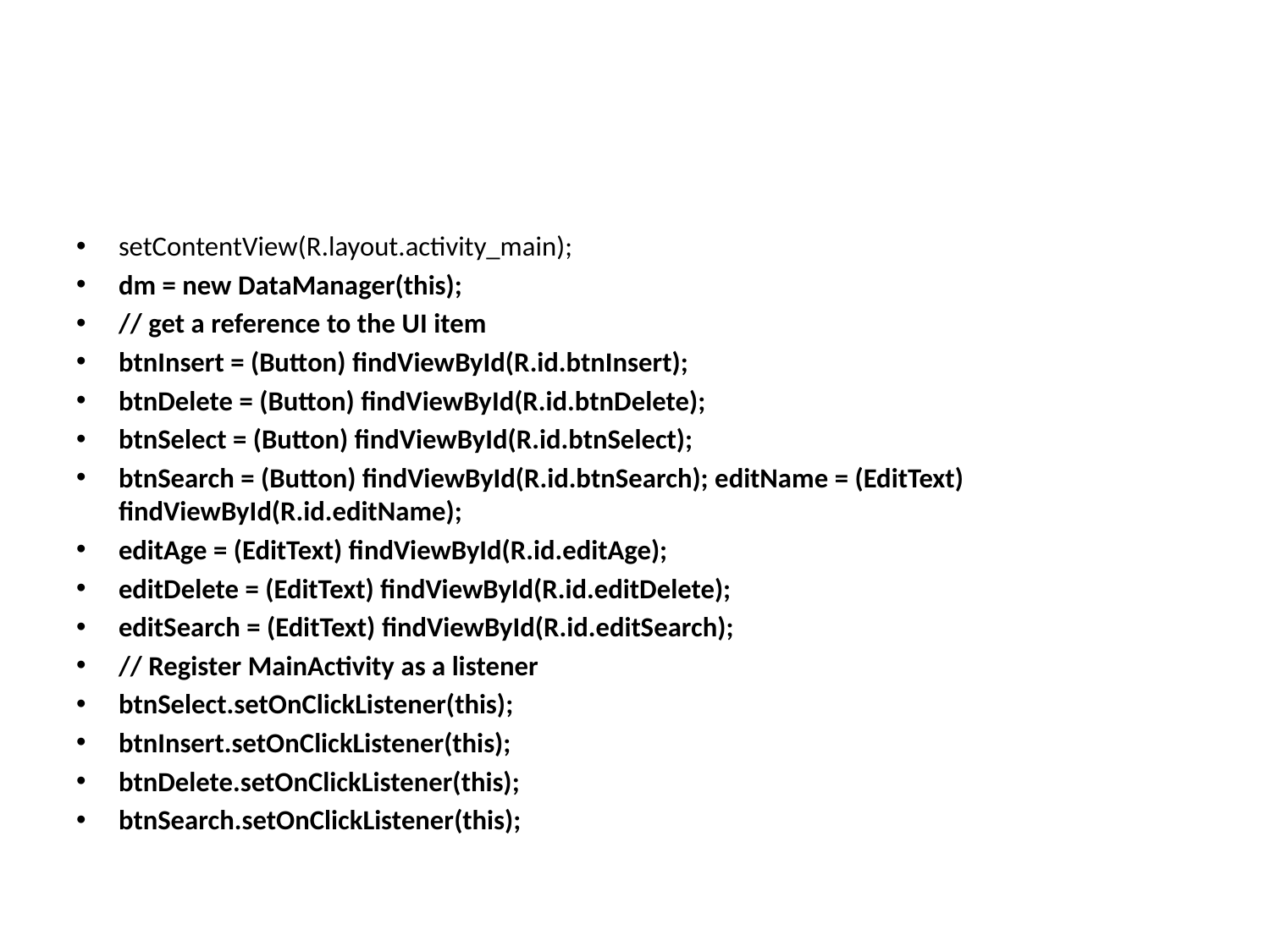

#
setContentView(R.layout.activity_main);
dm = new DataManager(this);
// get a reference to the UI item
btnInsert = (Button) findViewById(R.id.btnInsert);
btnDelete = (Button) findViewById(R.id.btnDelete);
btnSelect = (Button) findViewById(R.id.btnSelect);
btnSearch = (Button) findViewById(R.id.btnSearch); editName = (EditText) findViewById(R.id.editName);
editAge = (EditText) findViewById(R.id.editAge);
editDelete = (EditText) findViewById(R.id.editDelete);
editSearch = (EditText) findViewById(R.id.editSearch);
// Register MainActivity as a listener
btnSelect.setOnClickListener(this);
btnInsert.setOnClickListener(this);
btnDelete.setOnClickListener(this);
btnSearch.setOnClickListener(this);